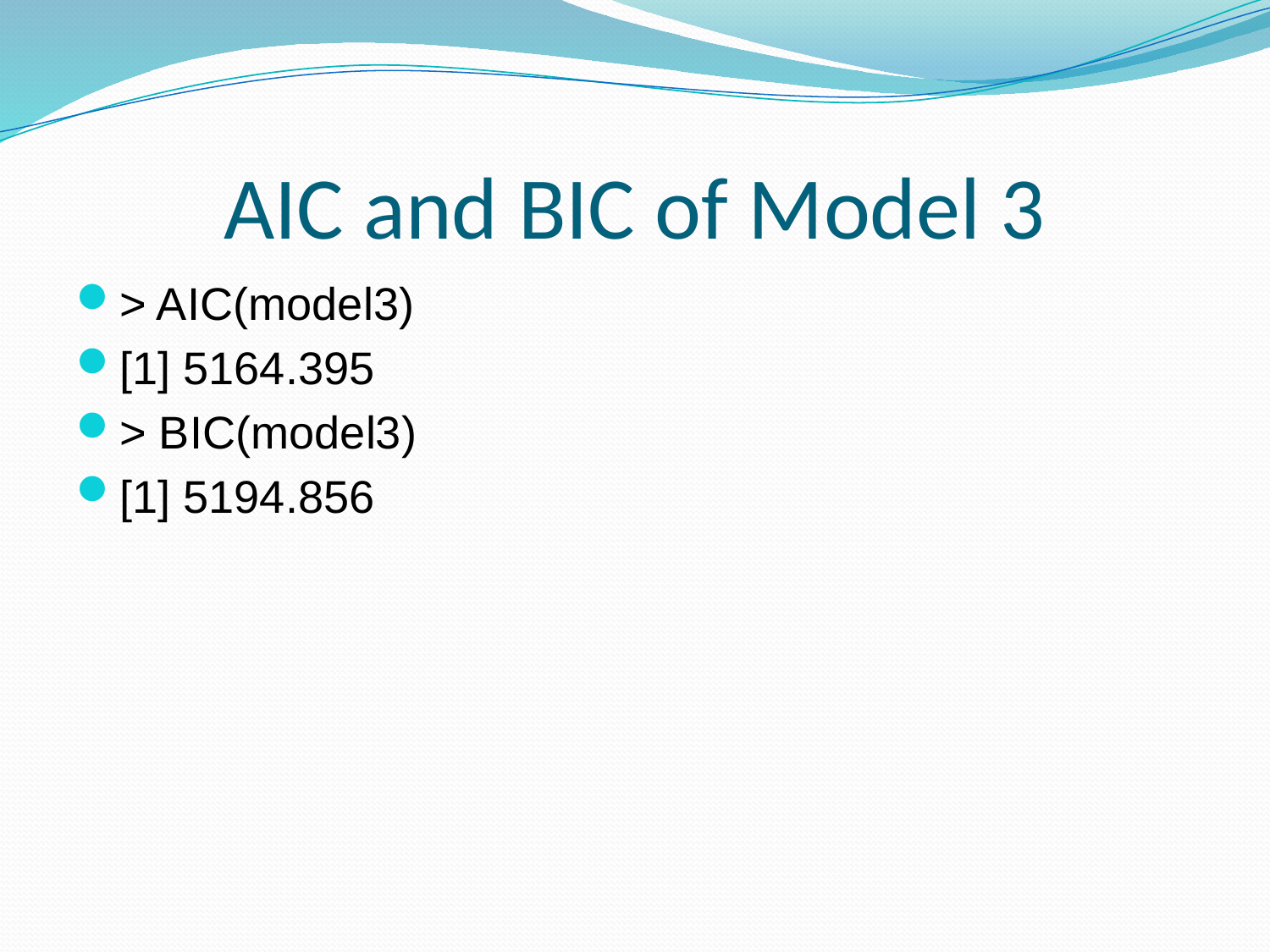

# AIC and BIC of Model 3
> AIC(model3)
[1] 5164.395
> BIC(model3)
[1] 5194.856